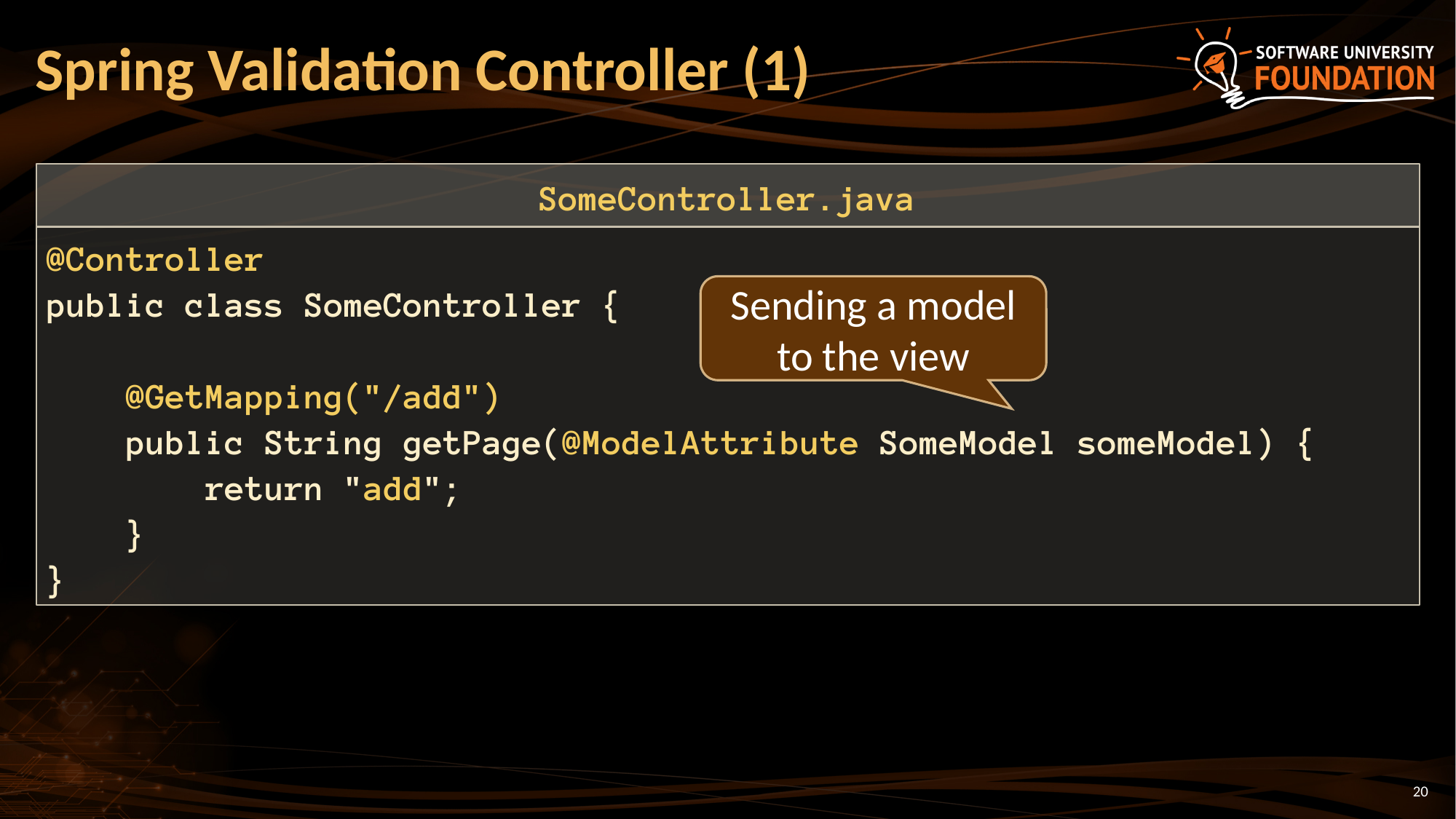

# Spring Validation Controller (1)
SomeController.java
@Controller
public class SomeController {

    @GetMapping("/add")
    public String getPage(@ModelAttribute SomeModel someModel) {
        return "add";
    }
}
Sending a model to the view
20